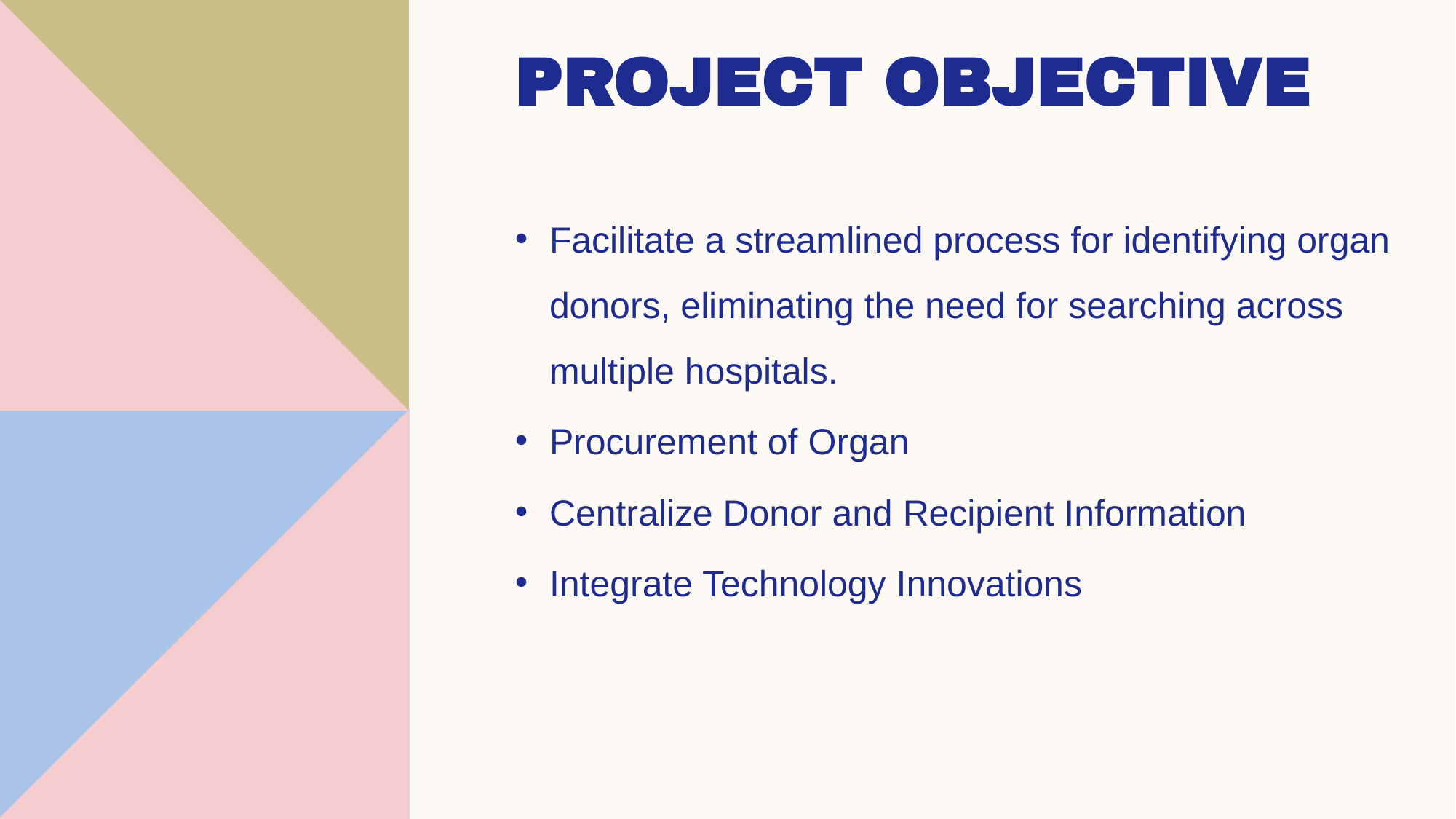

# Project objective
Facilitate a streamlined process for identifying organ donors, eliminating the need for searching across multiple hospitals.
Procurement of Organ
Centralize Donor and Recipient Information
Integrate Technology Innovations